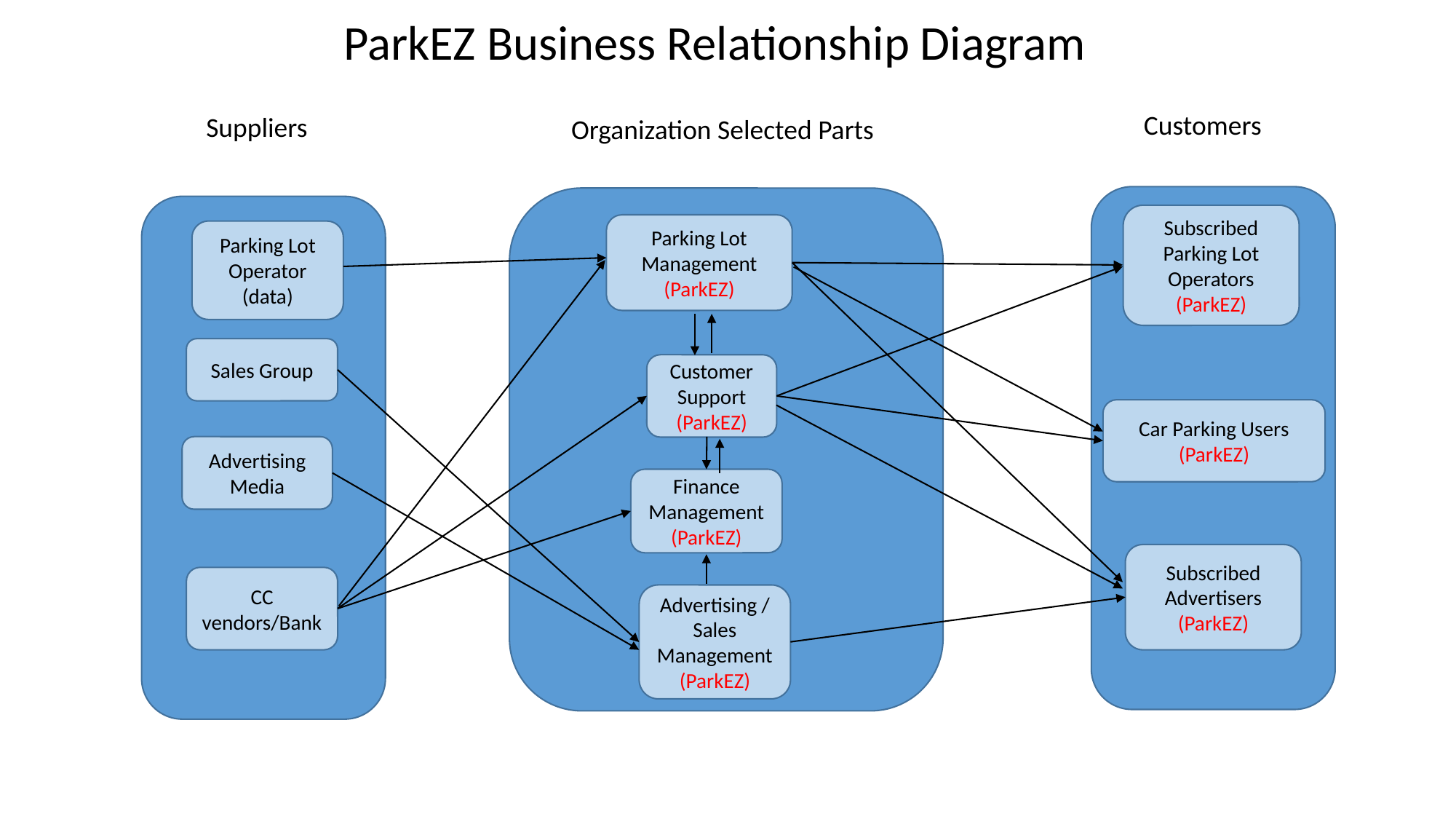

ParkEZ Business Relationship Diagram
Customers
Suppliers
Organization Selected Parts

Subscribed Parking Lot Operators
(ParkEZ)
Parking Lot Management
(ParkEZ)
Parking Lot Operator (data)
Sales Group
Customer Support
(ParkEZ)
Car Parking Users
(ParkEZ)
Advertising Media
Finance Management
(ParkEZ)
Subscribed Advertisers
(ParkEZ)
CC vendors/Bank
Advertising / Sales Management
(ParkEZ)